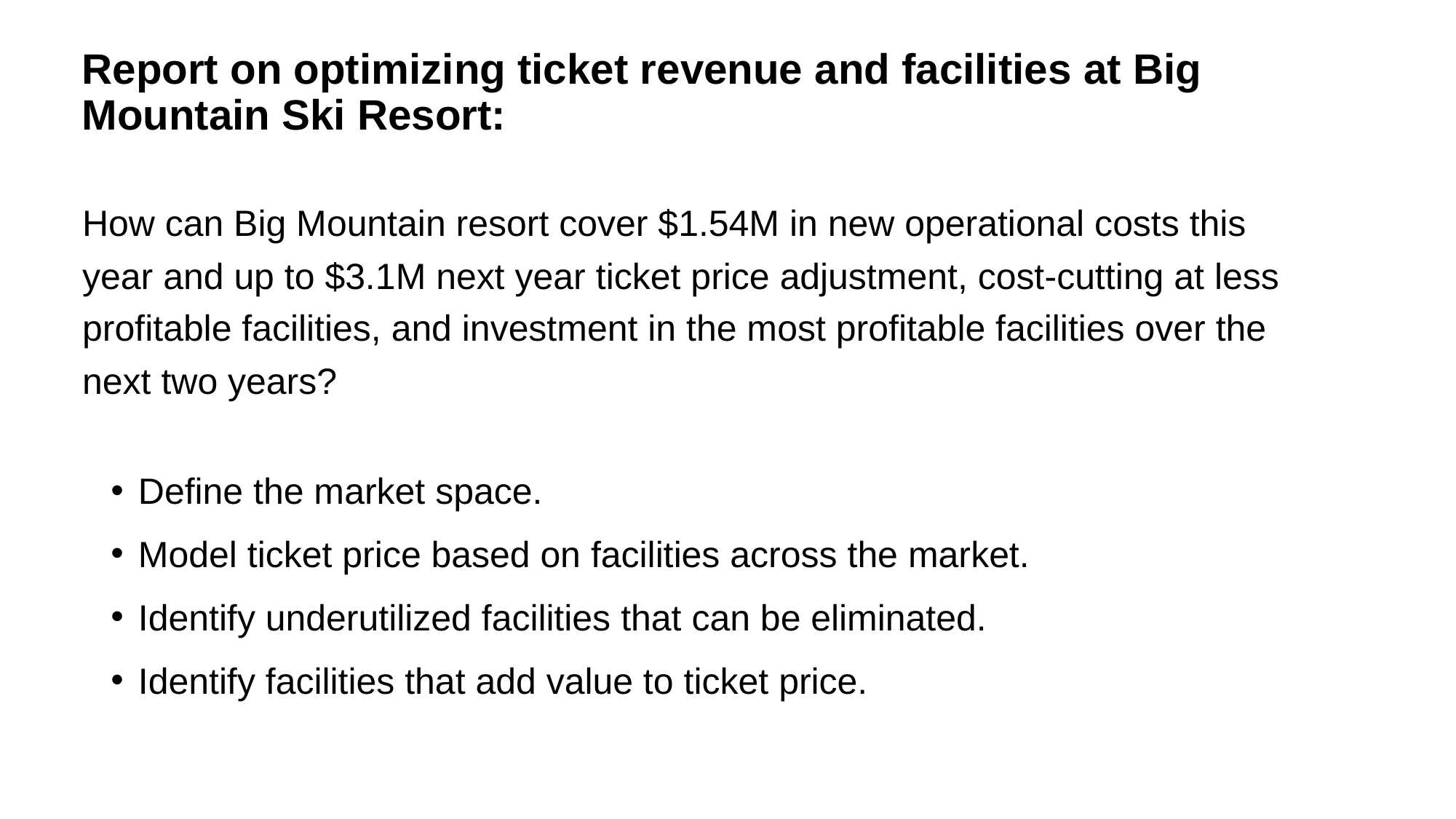

Report on optimizing ticket revenue and facilities at Big Mountain Ski Resort:
# How can Big Mountain resort cover $1.54M in new operational costs this year and up to $3.1M next year ticket price adjustment, cost-cutting at less profitable facilities, and investment in the most profitable facilities over the next two years?
Define the market space.
Model ticket price based on facilities across the market.
Identify underutilized facilities that can be eliminated.
Identify facilities that add value to ticket price.